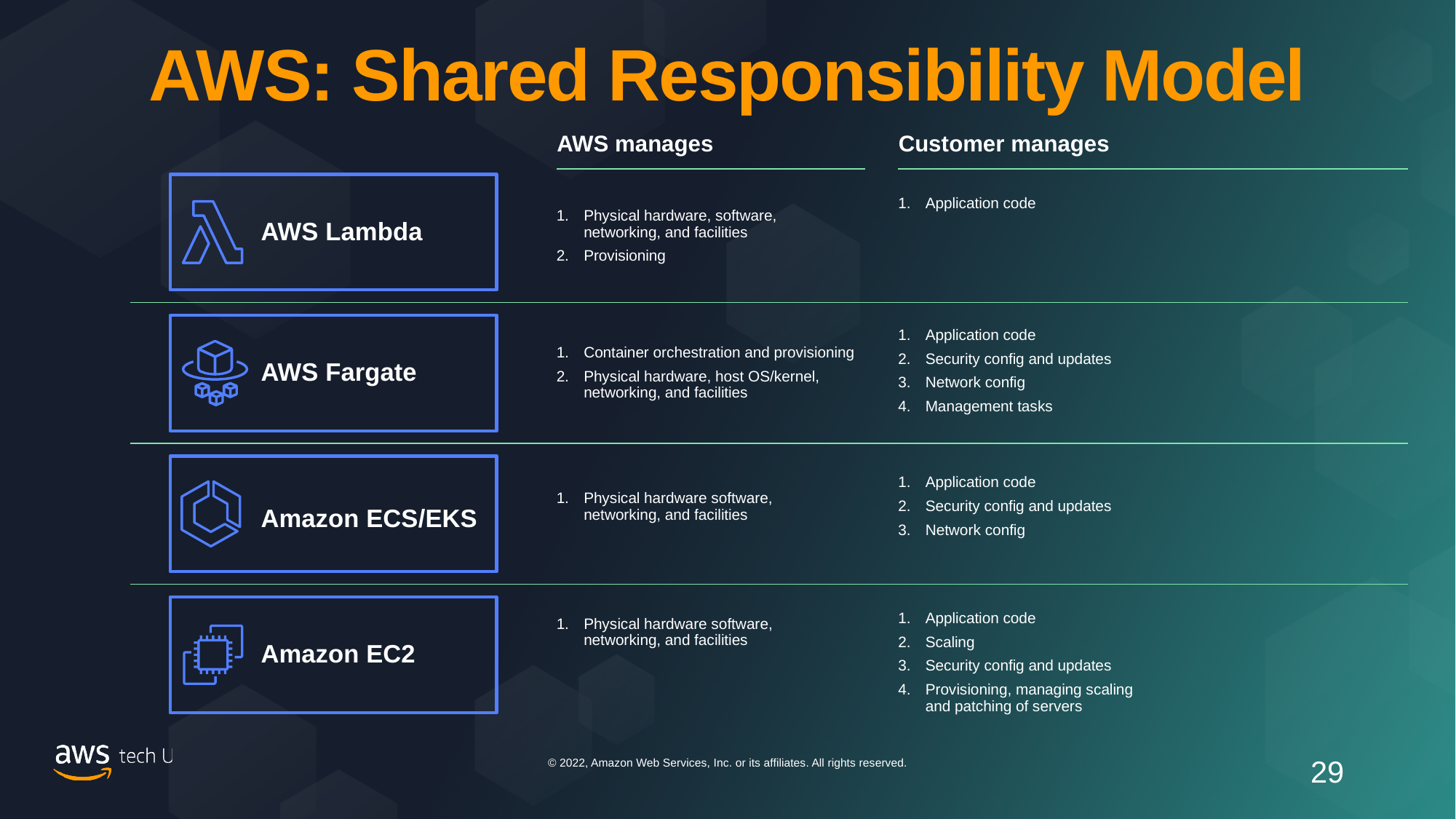

AWS: Shared Responsibility Model
AWS manages
Customer manages
AWS Lambda

AWS Fargate

Amazon ECS/EKS

Amazon EC2

Physical hardware, software,
networking, and facilities
Provisioning
Application code
Container orchestration and provisioning
Physical hardware, host OS/kernel, networking, and facilities
Application code
Security config and updates
Network config
Management tasks
Application code
Security config and updates
Network config
Physical hardware software, networking, and facilities
Application code
Scaling
Security config and updates
Provisioning, managing scaling and patching of servers
Physical hardware software, networking, and facilities
29